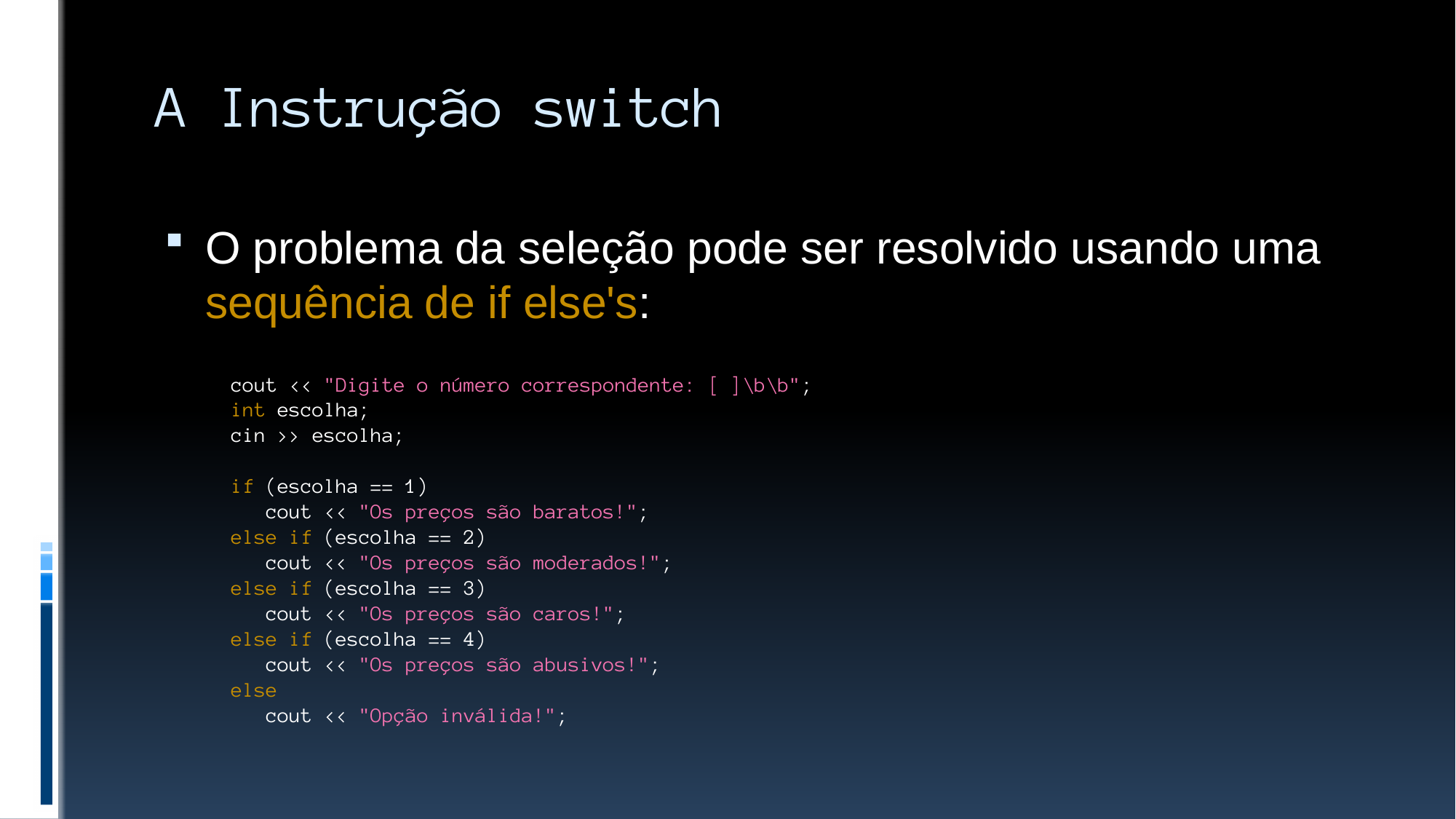

# A Instrução switch
O problema da seleção pode ser resolvido usando uma sequência de if else's:
cout << "Digite o número correspondente: [ ]\b\b";
int escolha;
cin >> escolha;

if (escolha == 1)
   cout << "Os preços são baratos!";
else if (escolha == 2)
   cout << "Os preços são moderados!";
else if (escolha == 3)
   cout << "Os preços são caros!";
else if (escolha == 4)
   cout << "Os preços são abusivos!";
else
   cout << "Opção inválida!";